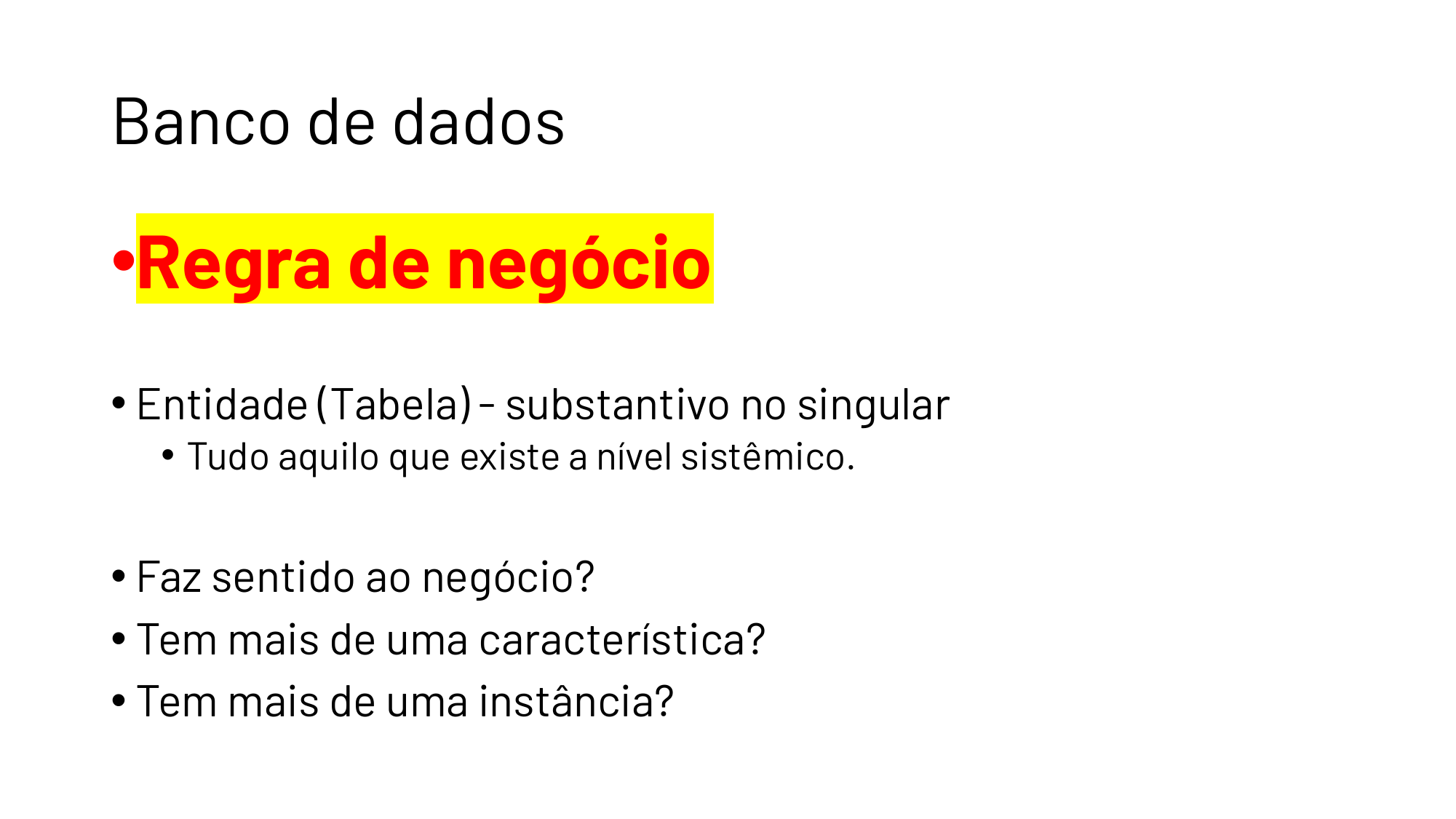

# Banco de dados
Regra de negócio

Entidade (Tabela) - substantivo no singular
Tudo aquilo que existe a nível sistêmico.

Faz sentido ao negócio?
Tem mais de uma característica?
Tem mais de uma instância?